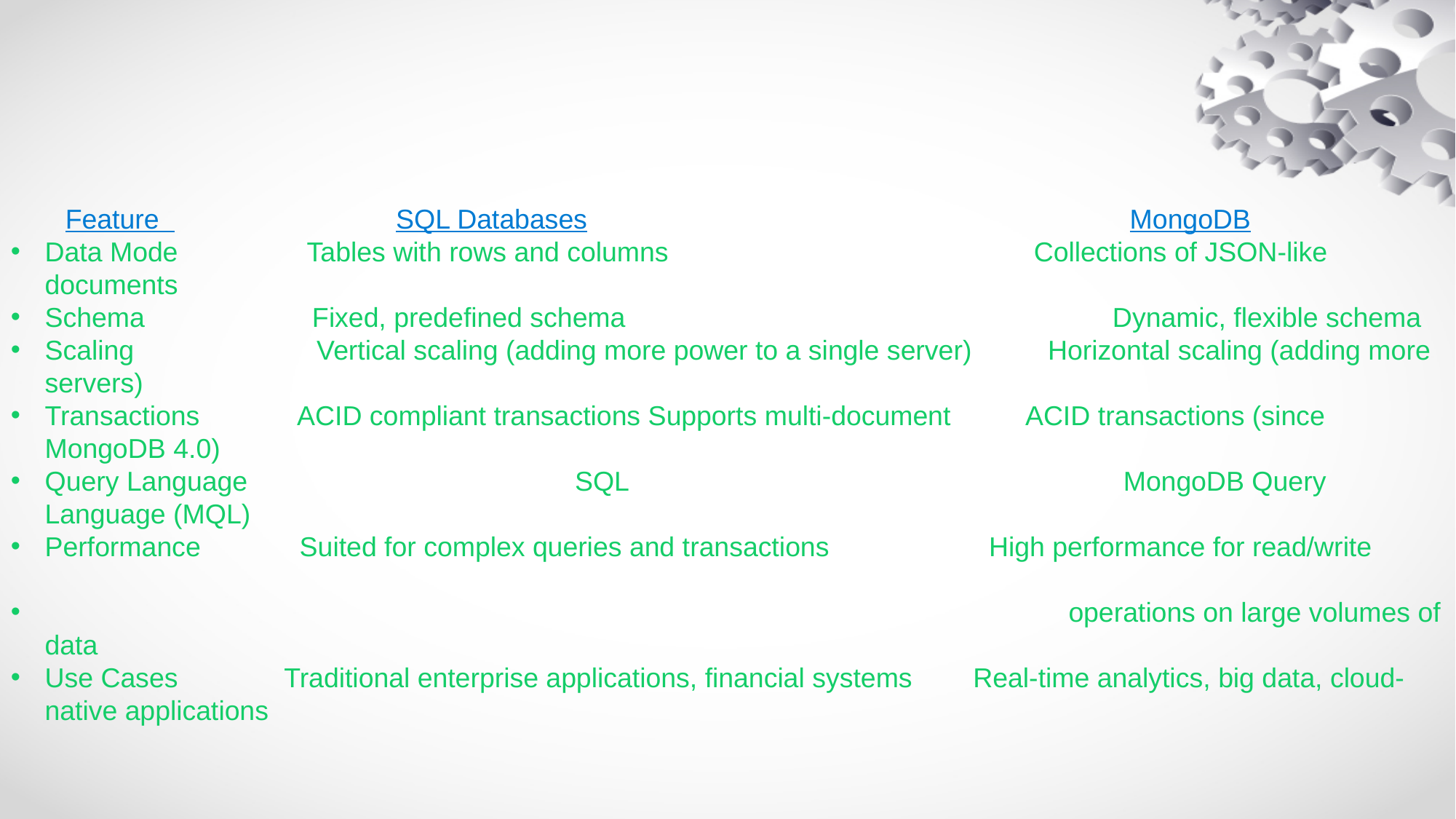

Feature                               SQL Databases                                                                       MongoDB
Data Mode                 Tables with rows and columns                                                Collections of JSON-like documents
Schema                      Fixed, predefined schema                                                                Dynamic, flexible schema
Scaling                        Vertical scaling (adding more power to a single server)          Horizontal scaling (adding more servers)
Transactions             ACID compliant transactions Supports multi-document          ACID transactions (since MongoDB 4.0)
Query Language                                           SQL                                                                 MongoDB Query Language (MQL)
Performance             Suited for complex queries and transactions                     High performance for read/write
                                                                                                                                      operations on large volumes of data
Use Cases              Traditional enterprise applications, financial systems        Real-time analytics, big data, cloud-native applications